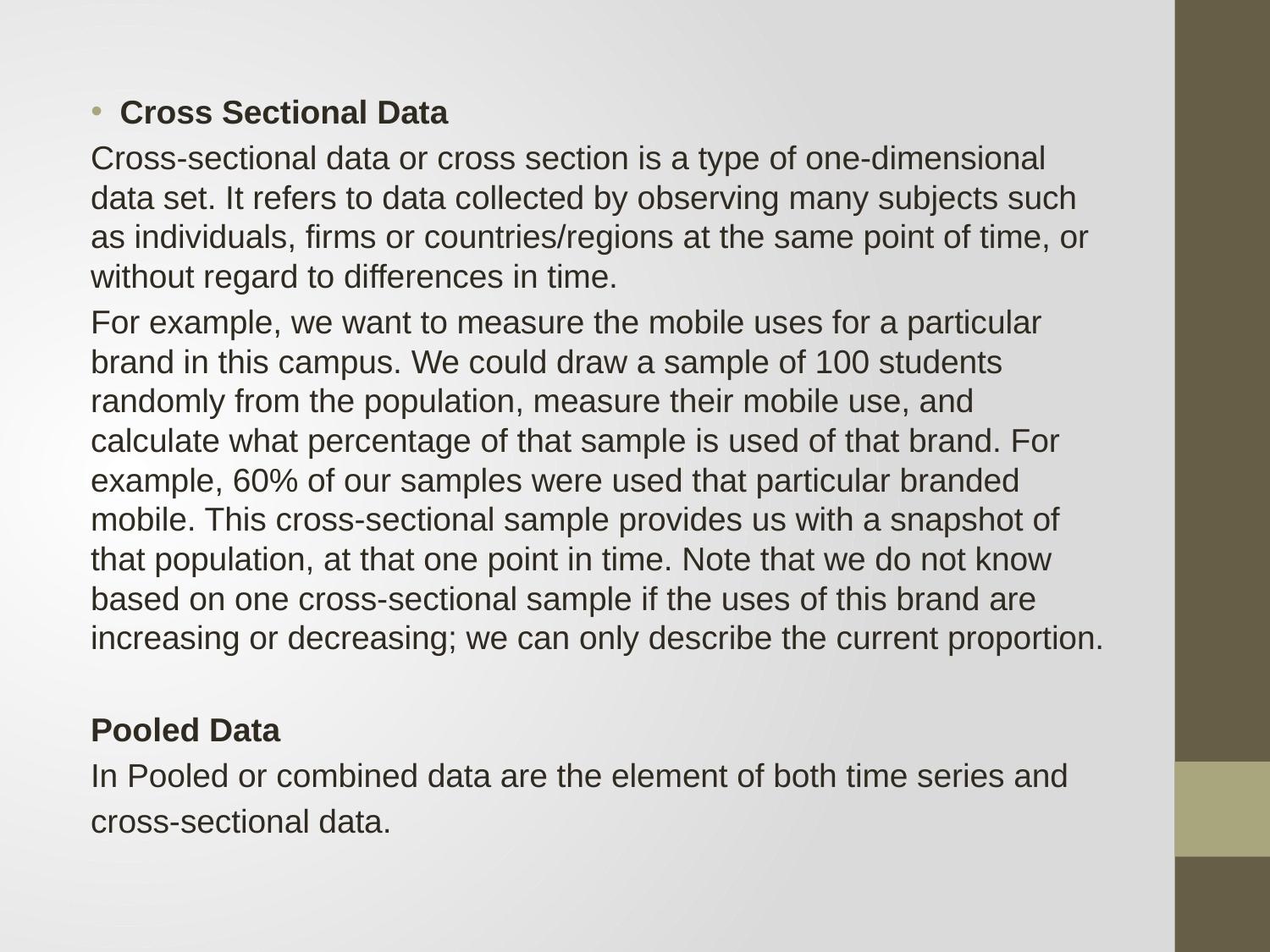

Cross Sectional Data
Cross-sectional data or cross section is a type of one-dimensional data set. It refers to data collected by observing many subjects such as individuals, firms or countries/regions at the same point of time, or without regard to differences in time.
For example, we want to measure the mobile uses for a particular brand in this campus. We could draw a sample of 100 students randomly from the population, measure their mobile use, and calculate what percentage of that sample is used of that brand. For example, 60% of our samples were used that particular branded mobile. This cross-sectional sample provides us with a snapshot of that population, at that one point in time. Note that we do not know based on one cross-sectional sample if the uses of this brand are increasing or decreasing; we can only describe the current proportion.

Pooled Data
In Pooled or combined data are the element of both time series and
cross-sectional data.